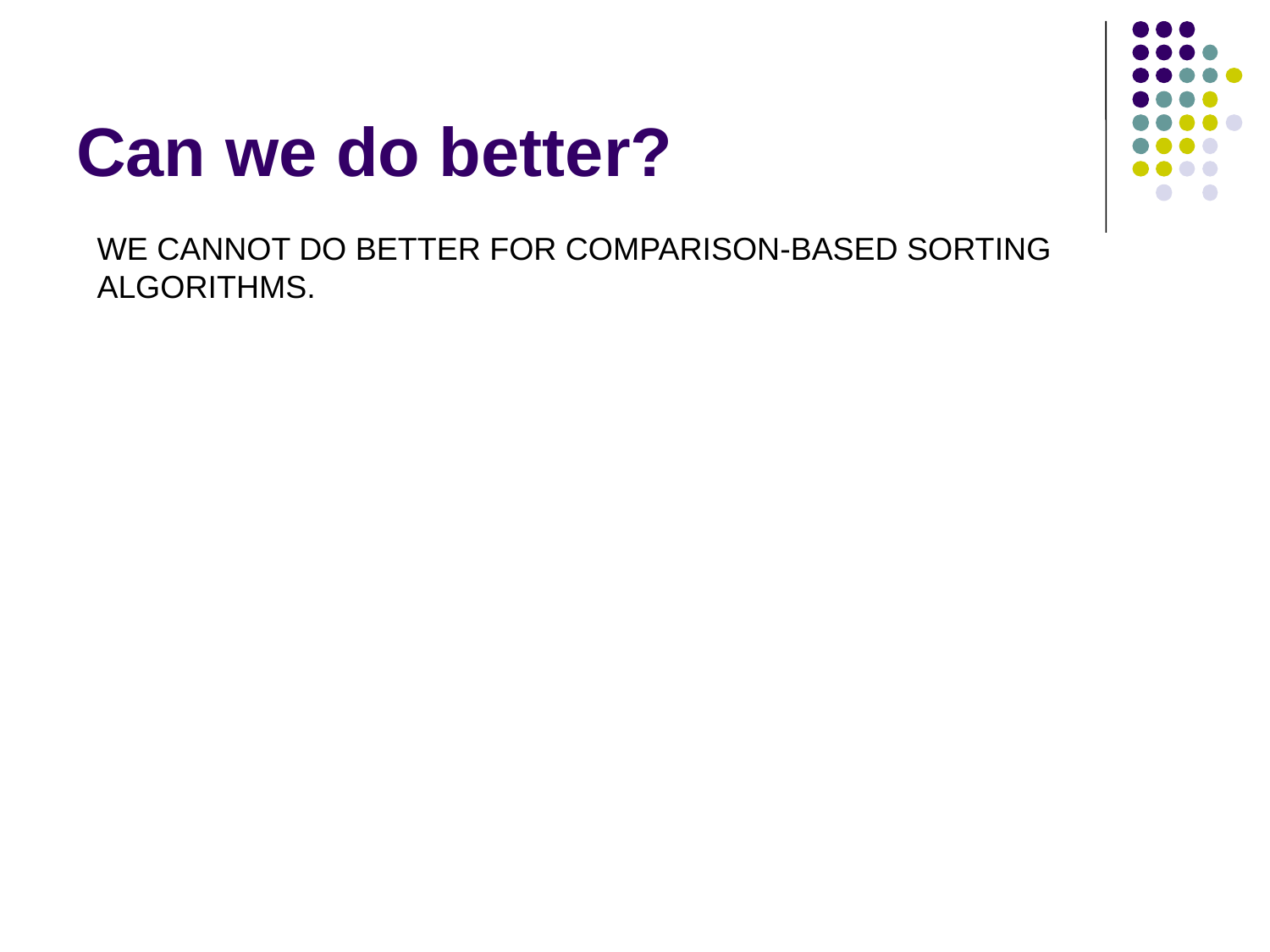

# Can we do better?
WE CANNOT DO BETTER FOR COMPARISON-BASED SORTING ALGORITHMS.